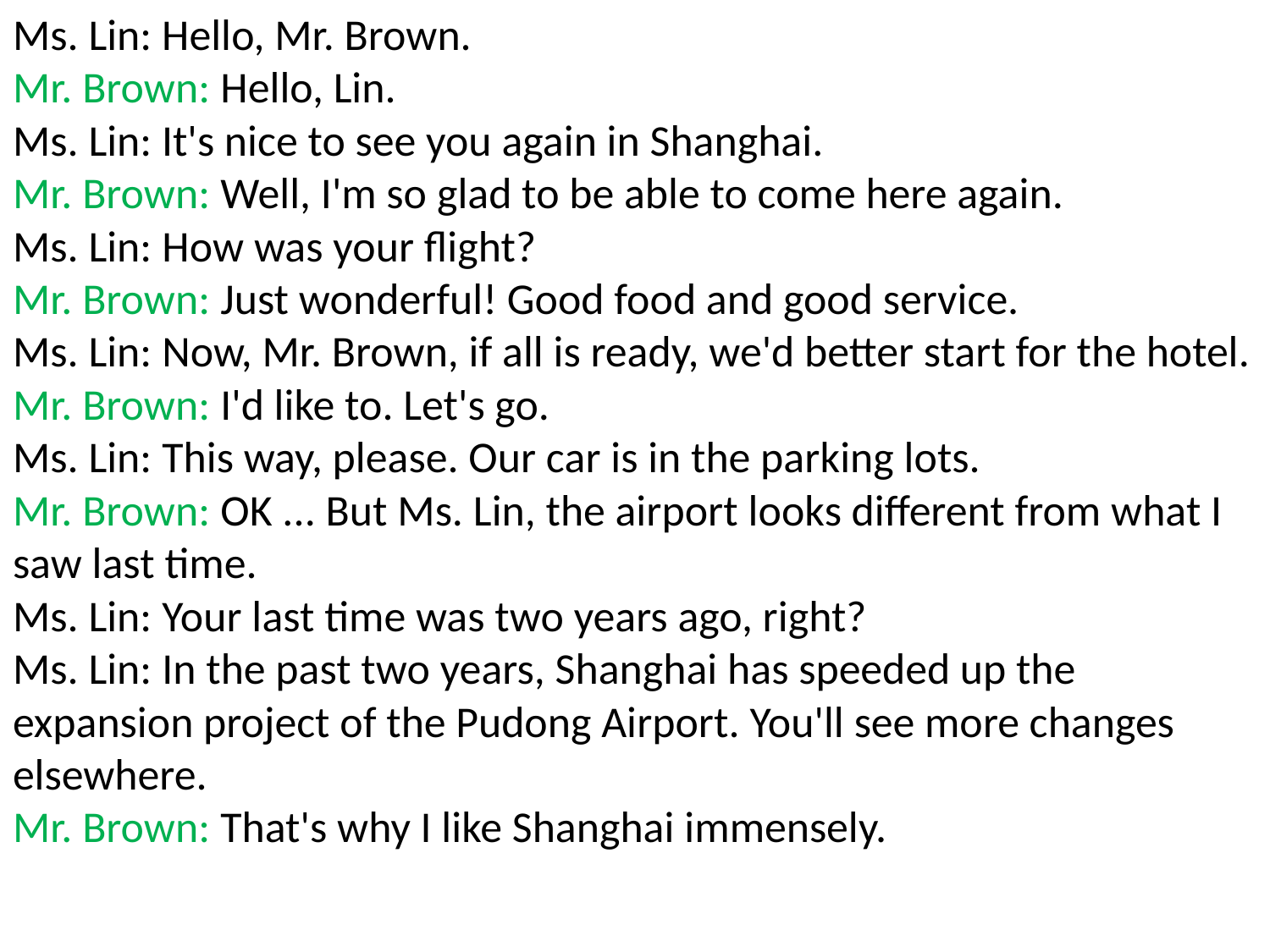

Ms. Lin: Hello, Mr. Brown.
Mr. Brown: Hello, Lin.
Ms. Lin: It's nice to see you again in Shanghai.
Mr. Brown: Well, I'm so glad to be able to come here again.
Ms. Lin: How was your flight?
Mr. Brown: Just wonderful! Good food and good service.
Ms. Lin: Now, Mr. Brown, if all is ready, we'd better start for the hotel.
Mr. Brown: I'd like to. Let's go.
Ms. Lin: This way, please. Our car is in the parking lots.
Mr. Brown: OK ... But Ms. Lin, the airport looks different from what I saw last time.
Ms. Lin: Your last time was two years ago, right?
Ms. Lin: In the past two years, Shanghai has speeded up the expansion project of the Pudong Airport. You'll see more changes elsewhere.
Mr. Brown: That's why I like Shanghai immensely.